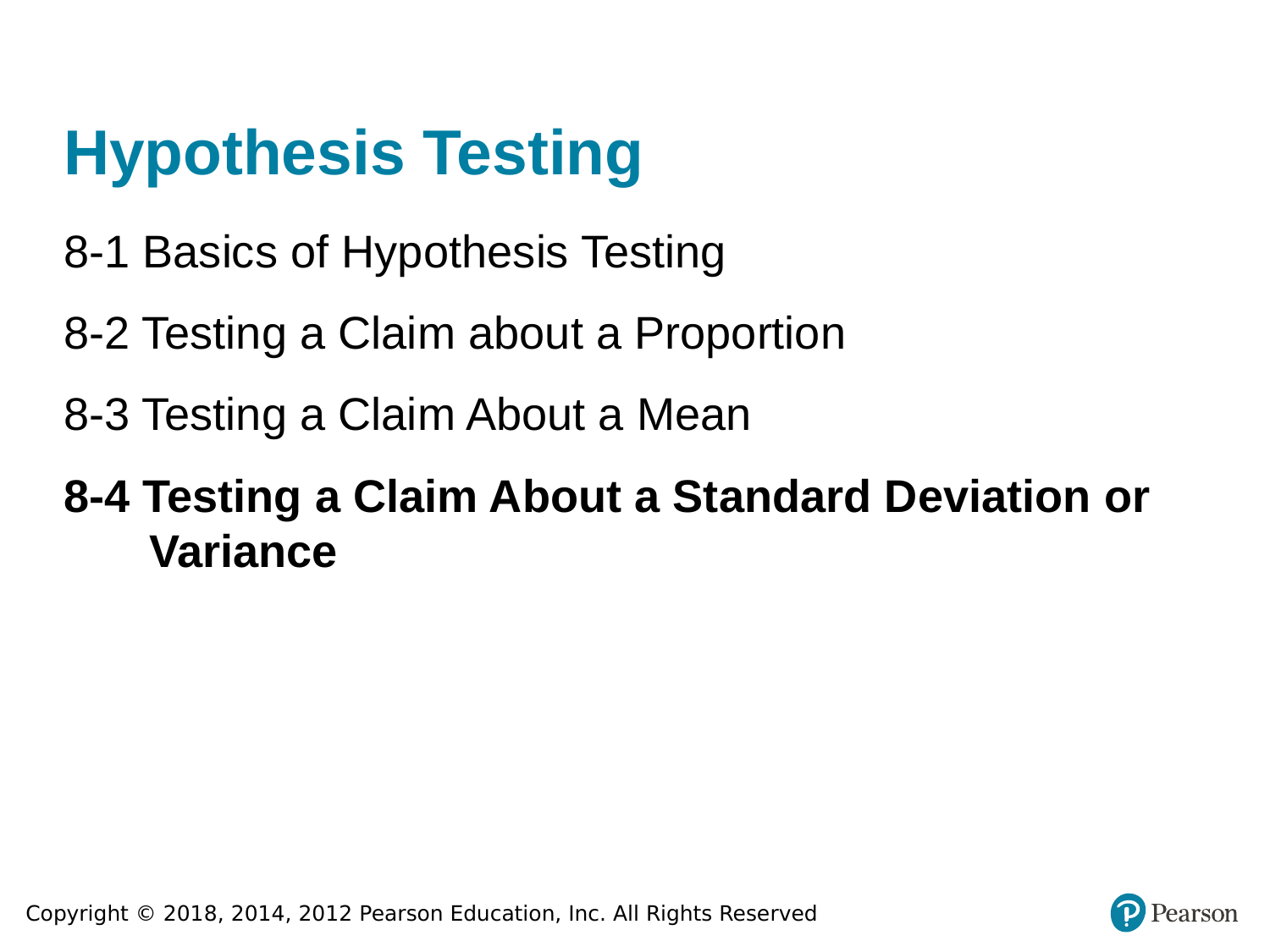

# Hypothesis Testing
8-1 Basics of Hypothesis Testing
8-2 Testing a Claim about a Proportion
8-3 Testing a Claim About a Mean
8-4 Testing a Claim About a Standard Deviation or Variance